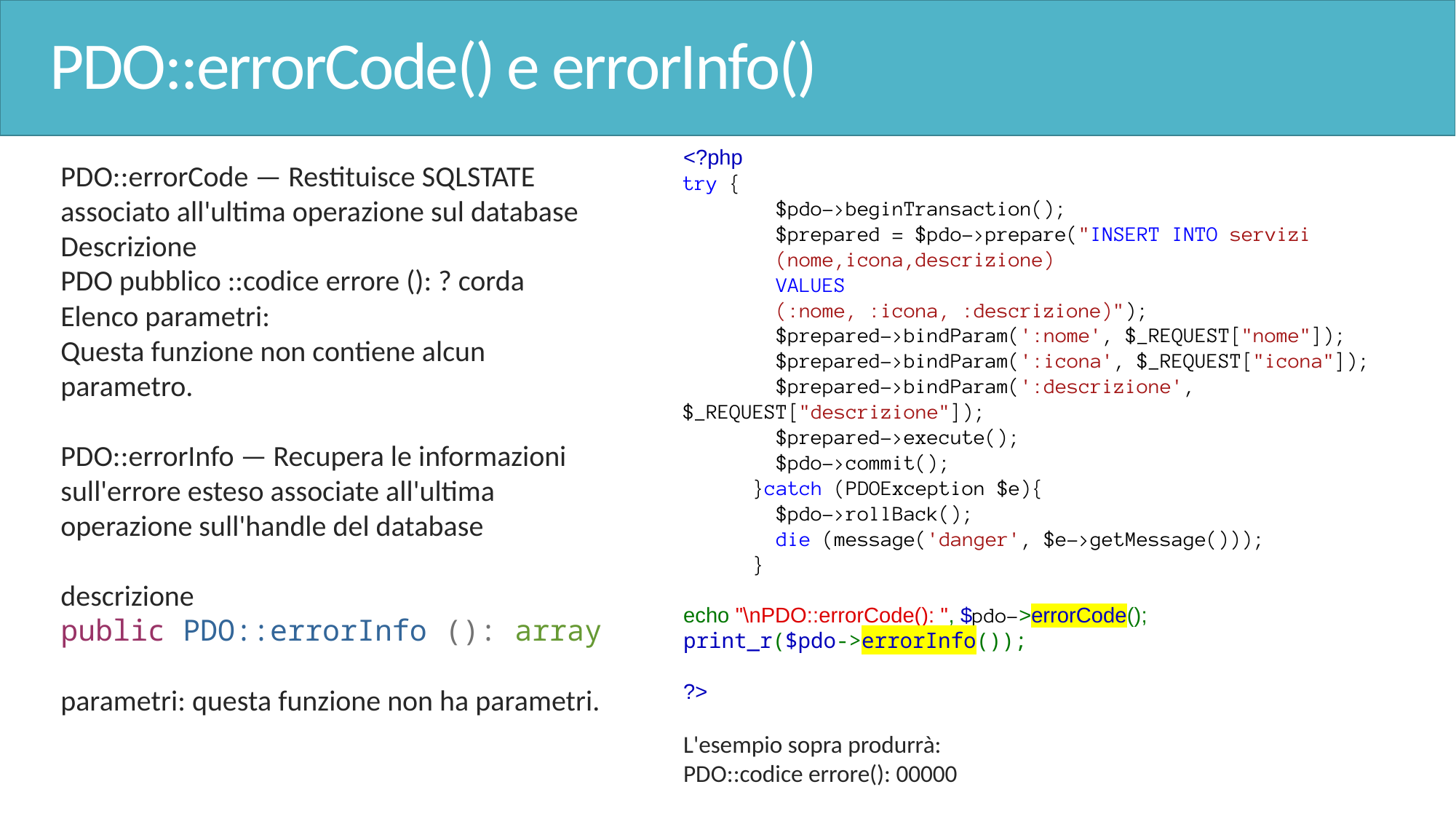

# PDO::errorCode() e errorInfo()
<?php
try {
        $pdo->beginTransaction();
        $prepared = $pdo->prepare("INSERT INTO servizi
        (nome,icona,descrizione)
        VALUES
        (:nome, :icona, :descrizione)");
        $prepared->bindParam(':nome', $_REQUEST["nome"]);
        $prepared->bindParam(':icona', $_REQUEST["icona"]);
        $prepared->bindParam(':descrizione', $_REQUEST["descrizione"]);
        $prepared->execute();
        $pdo->commit();
      }catch (PDOException $e){
        $pdo->rollBack();
        die (message('danger', $e->getMessage()));
      }
echo "\nPDO::errorCode(): ", $pdo->errorCode();
print_r($pdo->errorInfo());
?>

L'esempio sopra produrrà:
PDO::codice errore(): 00000
PDO::errorCode — Restituisce SQLSTATE associato all'ultima operazione sul database
Descrizione
PDO pubblico ::codice errore (): ? corda
Elenco parametri:
Questa funzione non contiene alcun parametro.

PDO::errorInfo — Recupera le informazioni sull'errore esteso associate all'ultima operazione sull'handle del database
descrizione
public PDO::errorInfo (): array
parametri: questa funzione non ha parametri.